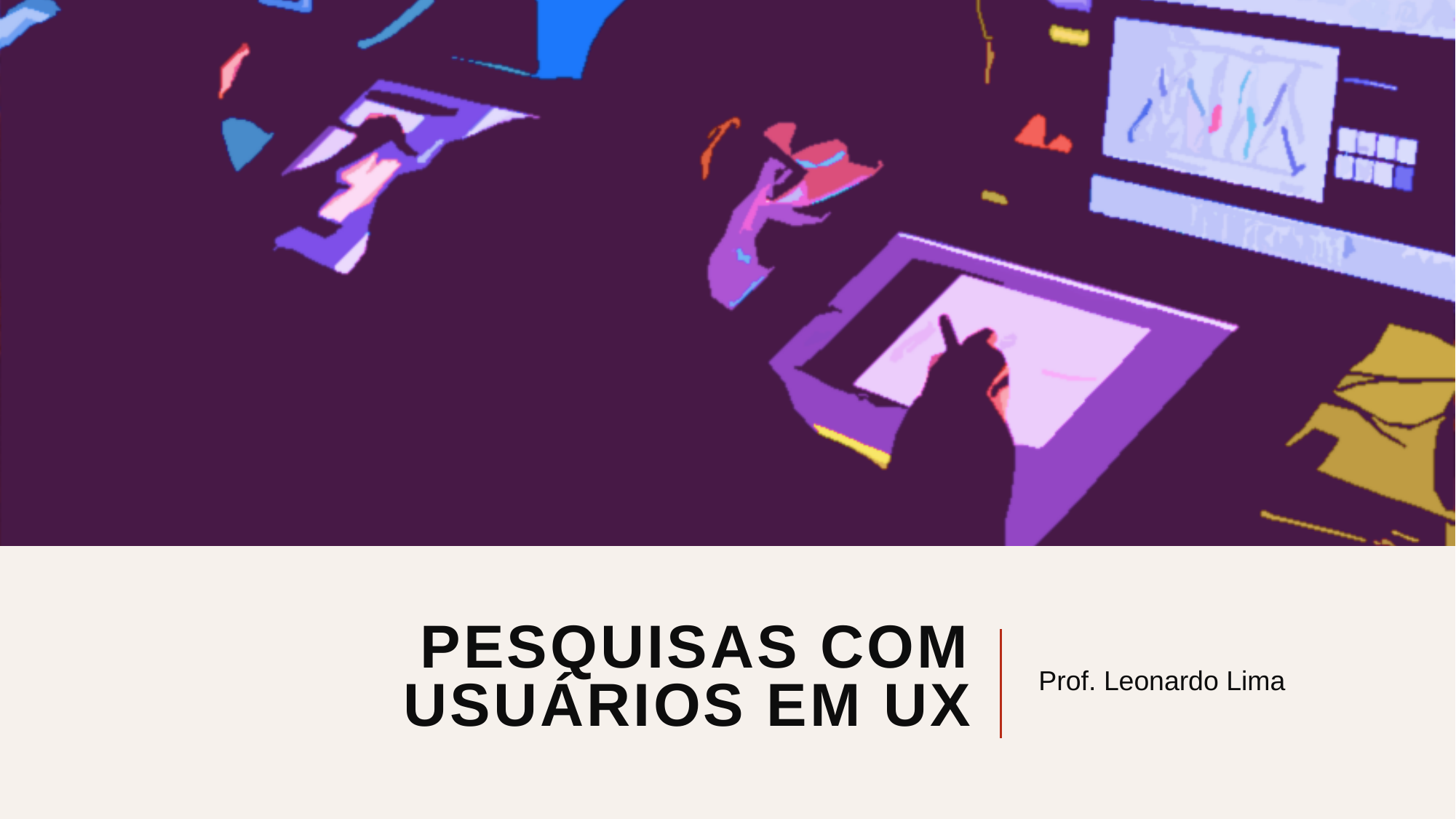

# pesquisas com usuários em UX
Prof. Leonardo Lima